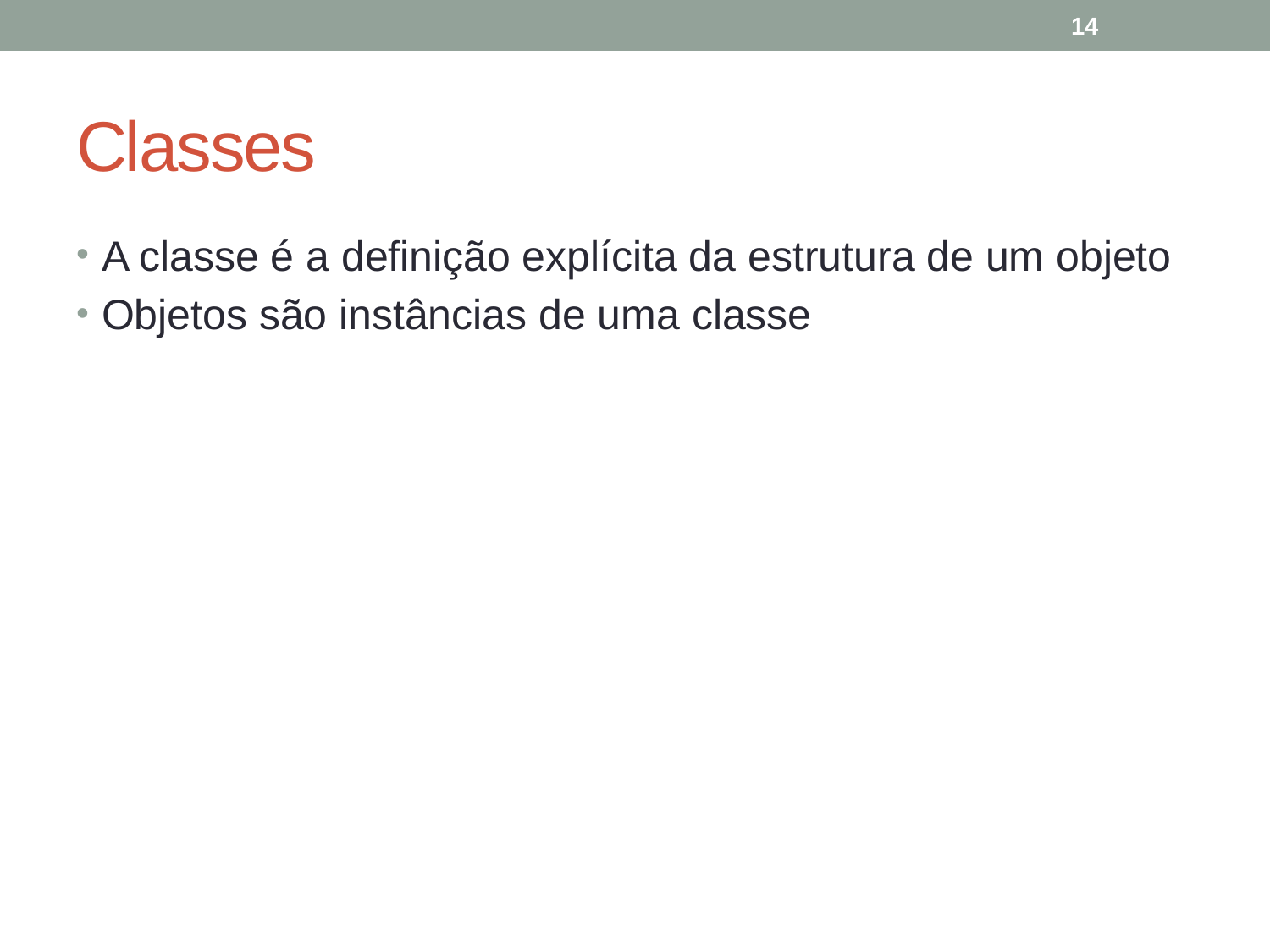

14
# Classes
A classe é a definição explícita da estrutura de um objeto
Objetos são instâncias de uma classe